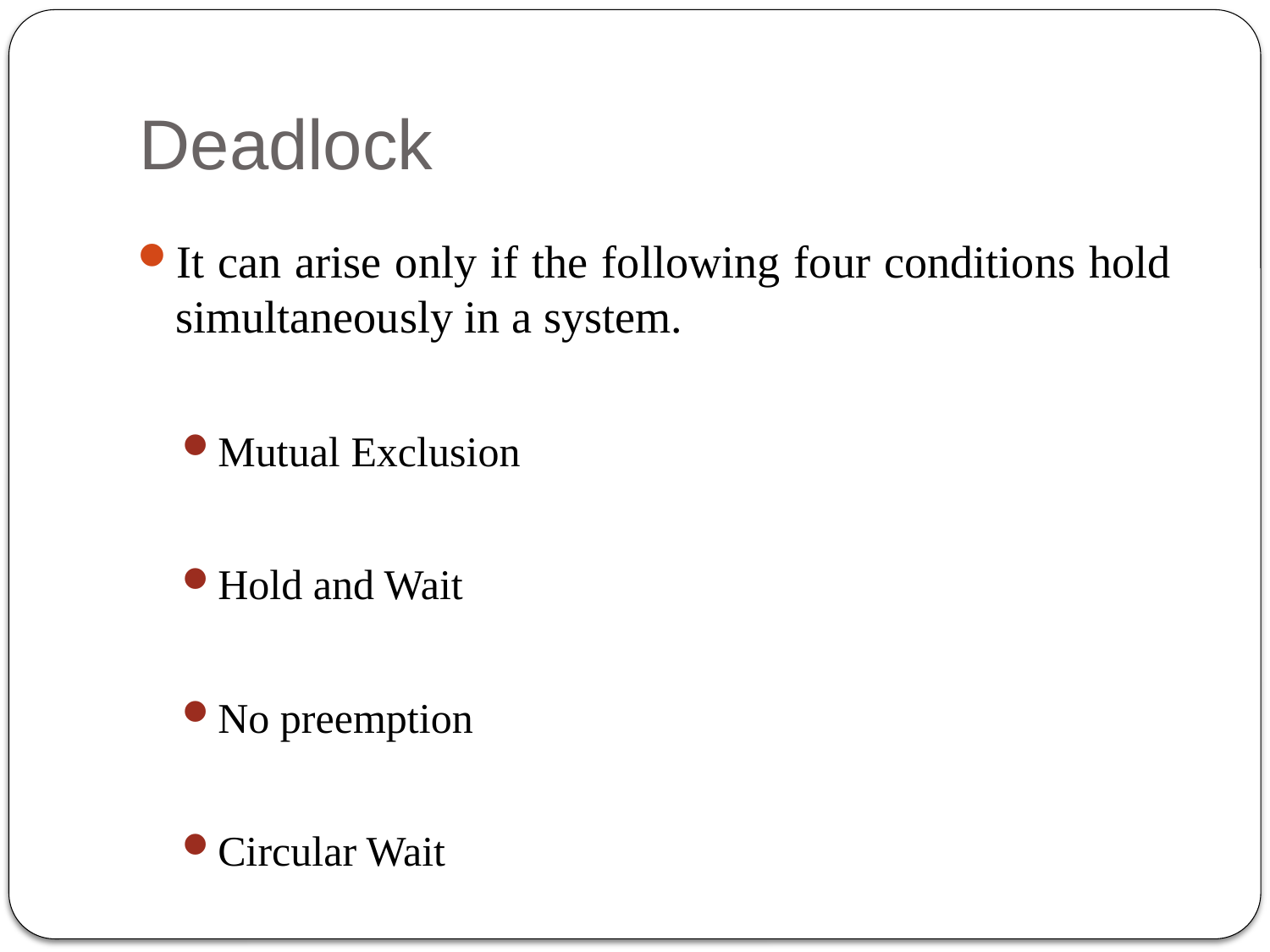

# Deadlock
It can arise only if the following four conditions hold simultaneously in a system.

Mutual Exclusion

Hold and Wait

No preemption

Circular Wait